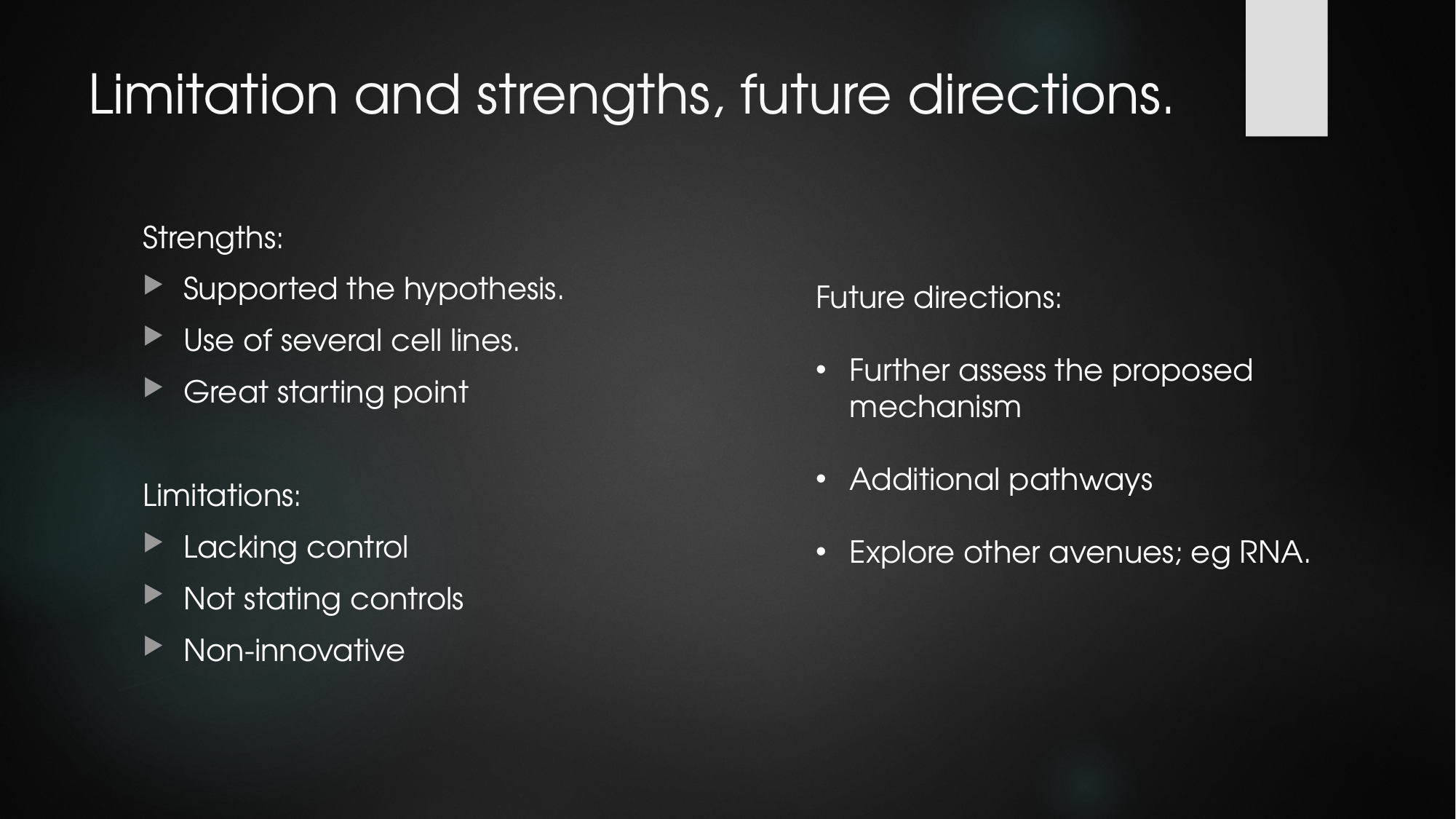

# Limitation and strengths, future directions.
Strengths:
Supported the hypothesis.
Use of several cell lines.
Great starting point

Limitations:
Lacking control
Not stating controls
Non-innovative
Future directions:

Further assess the proposed mechanism

Additional pathways

Explore other avenues; eg RNA.